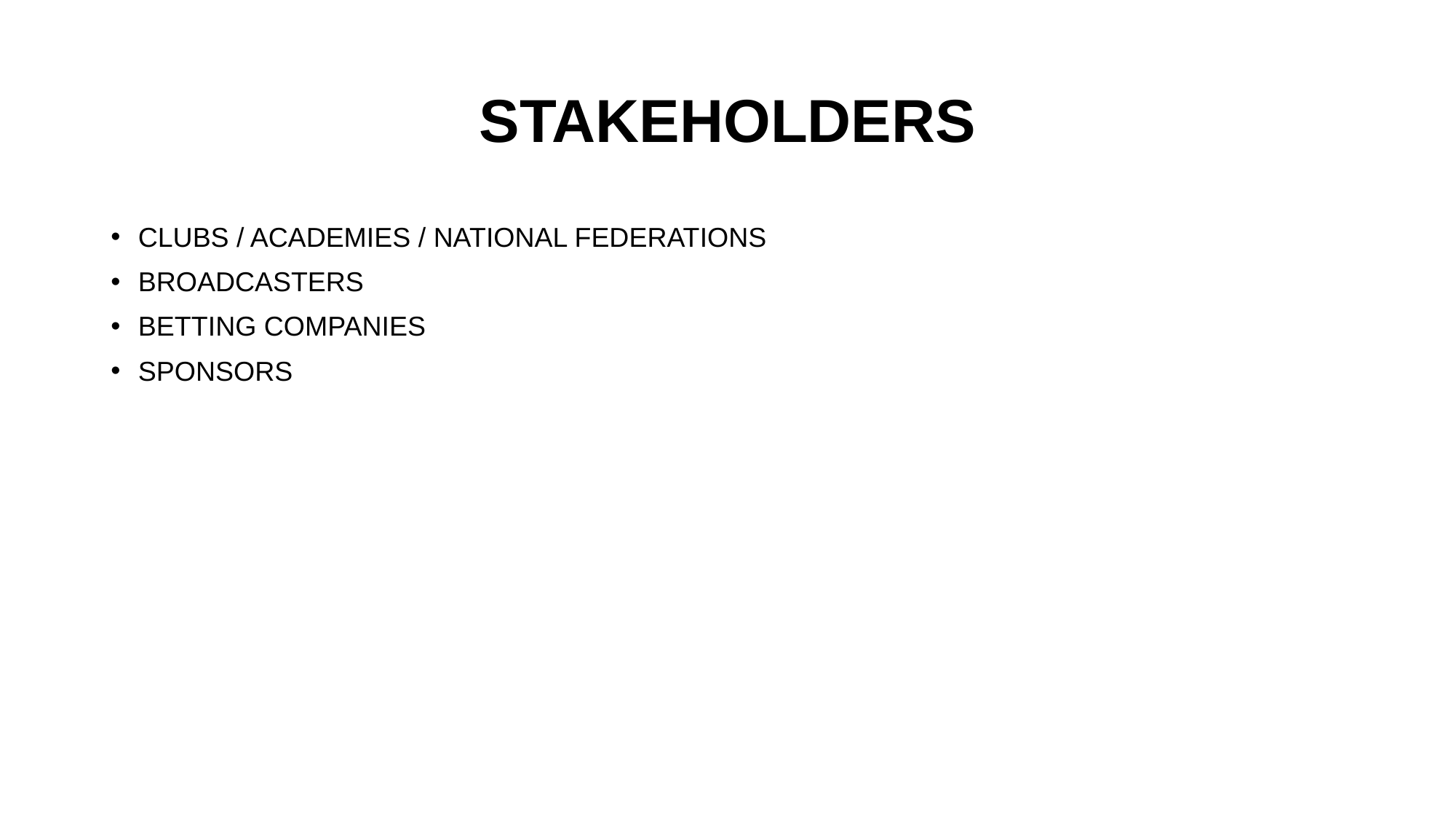

# STAKEHOLDERS
CLUBS / ACADEMIES / NATIONAL FEDERATIONS
BROADCASTERS
BETTING COMPANIES
SPONSORS